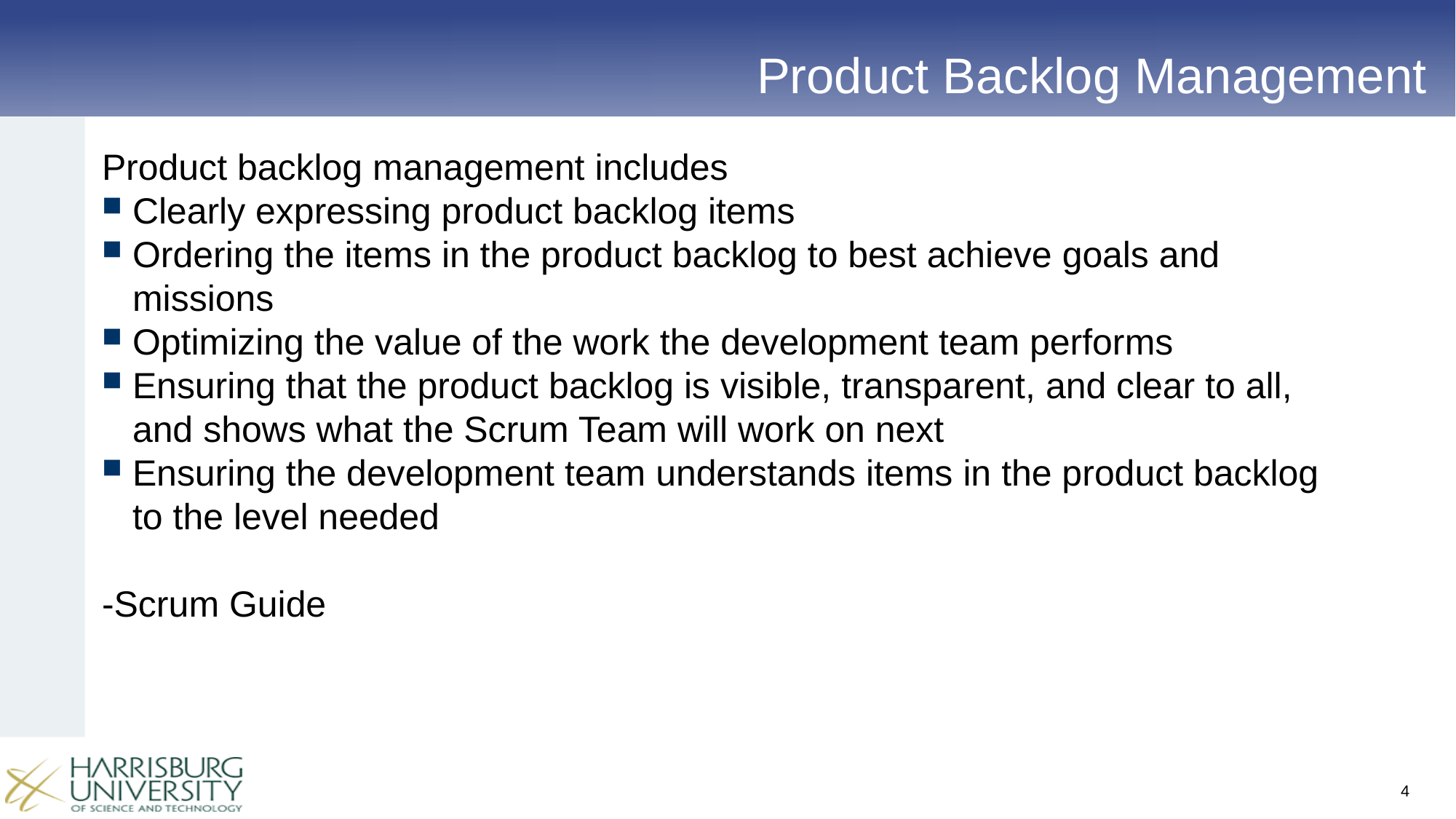

# Product Backlog Management
Product backlog management includes
Clearly expressing product backlog items
Ordering the items in the product backlog to best achieve goals and missions
Optimizing the value of the work the development team performs
Ensuring that the product backlog is visible, transparent, and clear to all, and shows what the Scrum Team will work on next
Ensuring the development team understands items in the product backlog to the level needed

-Scrum Guide

4